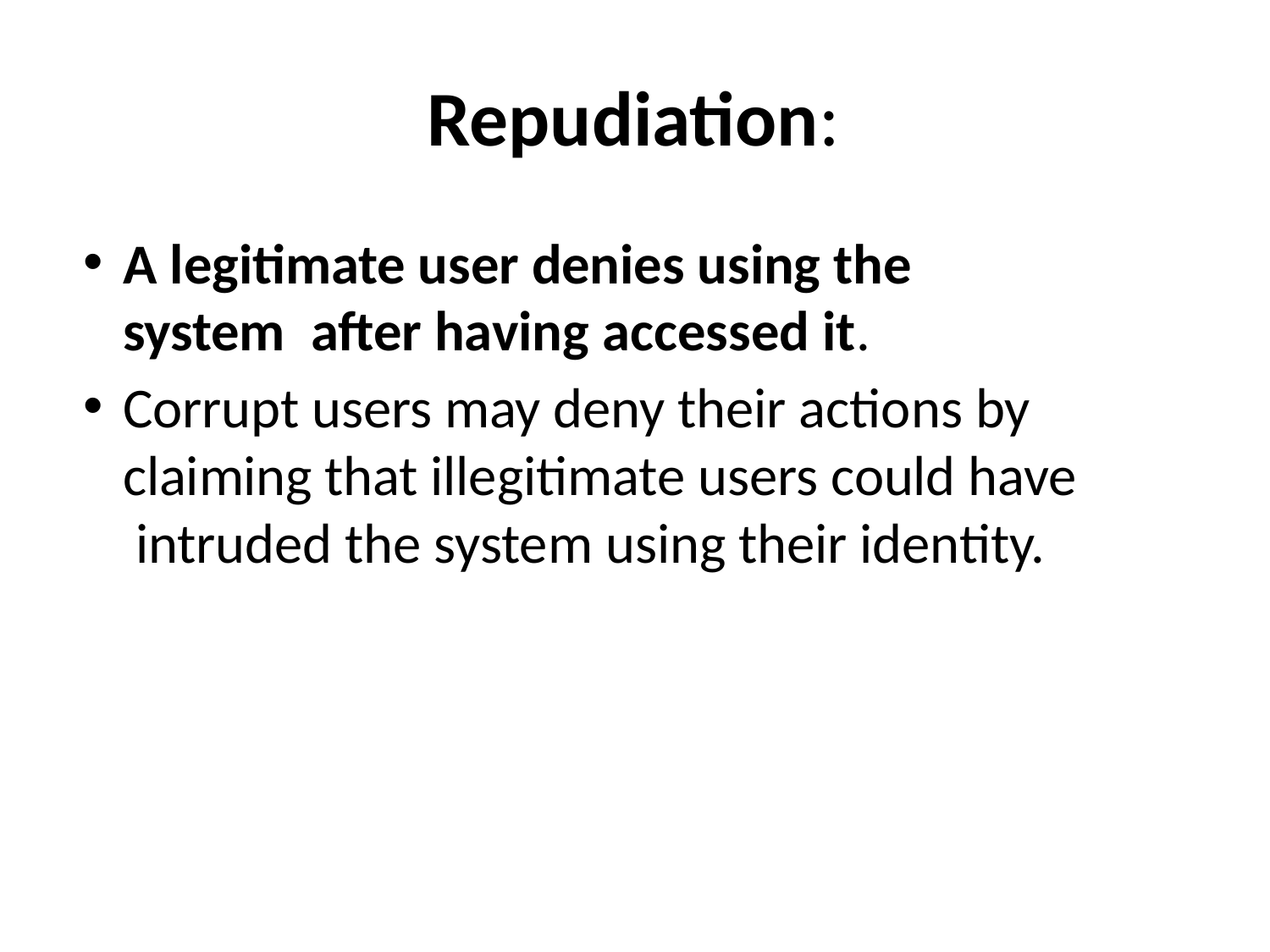

# Repudiation:
A legitimate user denies using the system  after having accessed it.
Corrupt users may deny their actions by  claiming that illegitimate users could have  intruded the system using their identity.